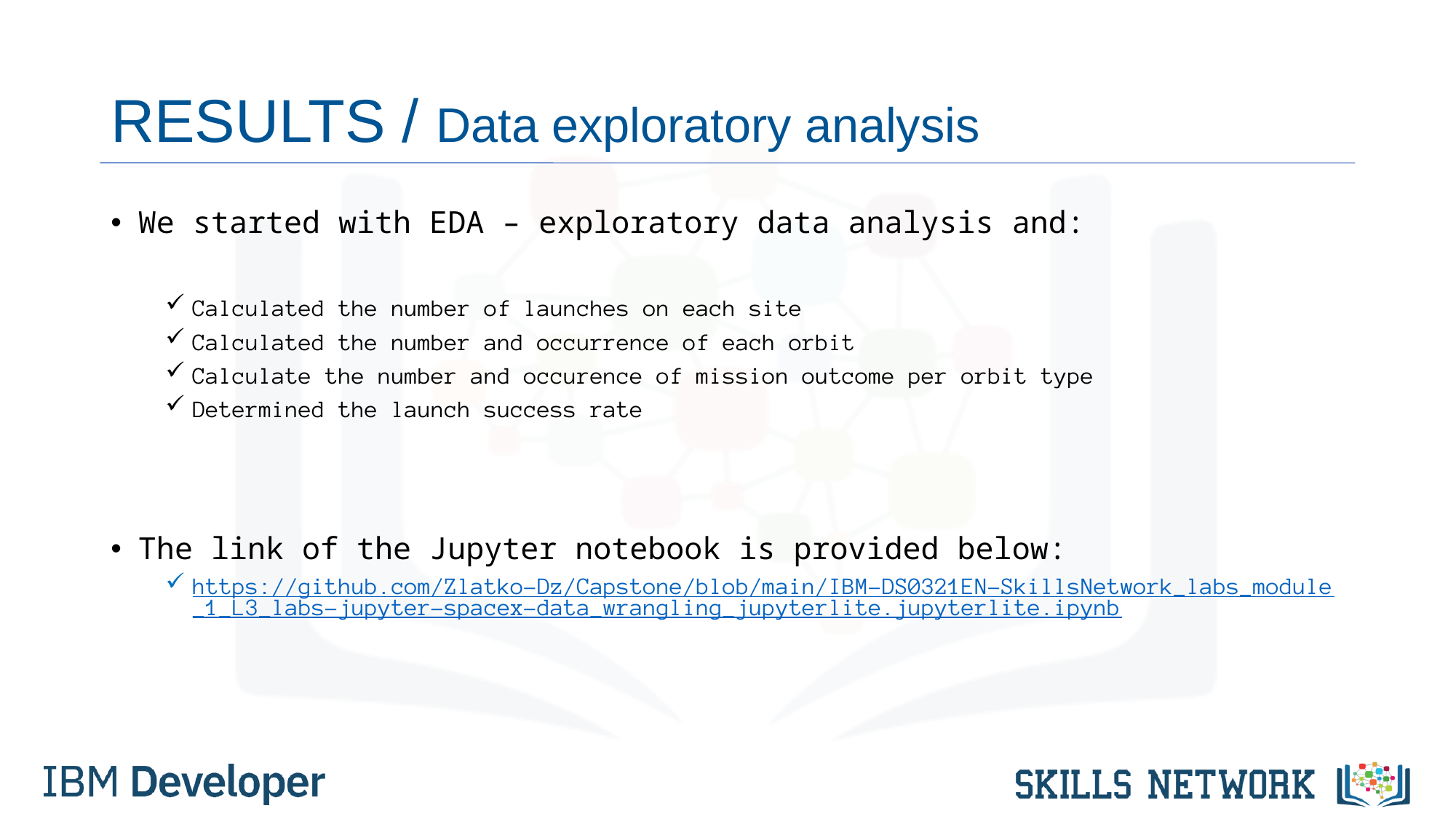

# RESULTS / Data exploratory analysis
We started with EDA – exploratory data analysis and:

Calculated the number of launches on each site
Calculated the number and occurrence of each orbit
Calculate the number and occurence of mission outcome per orbit type
Determined the launch success rate

The link of the Jupyter notebook is provided below:
https://github.com/Zlatko-Dz/Capstone/blob/main/IBM-DS0321EN-SkillsNetwork_labs_module_1_L3_labs-jupyter-spacex-data_wrangling_jupyterlite.jupyterlite.ipynb